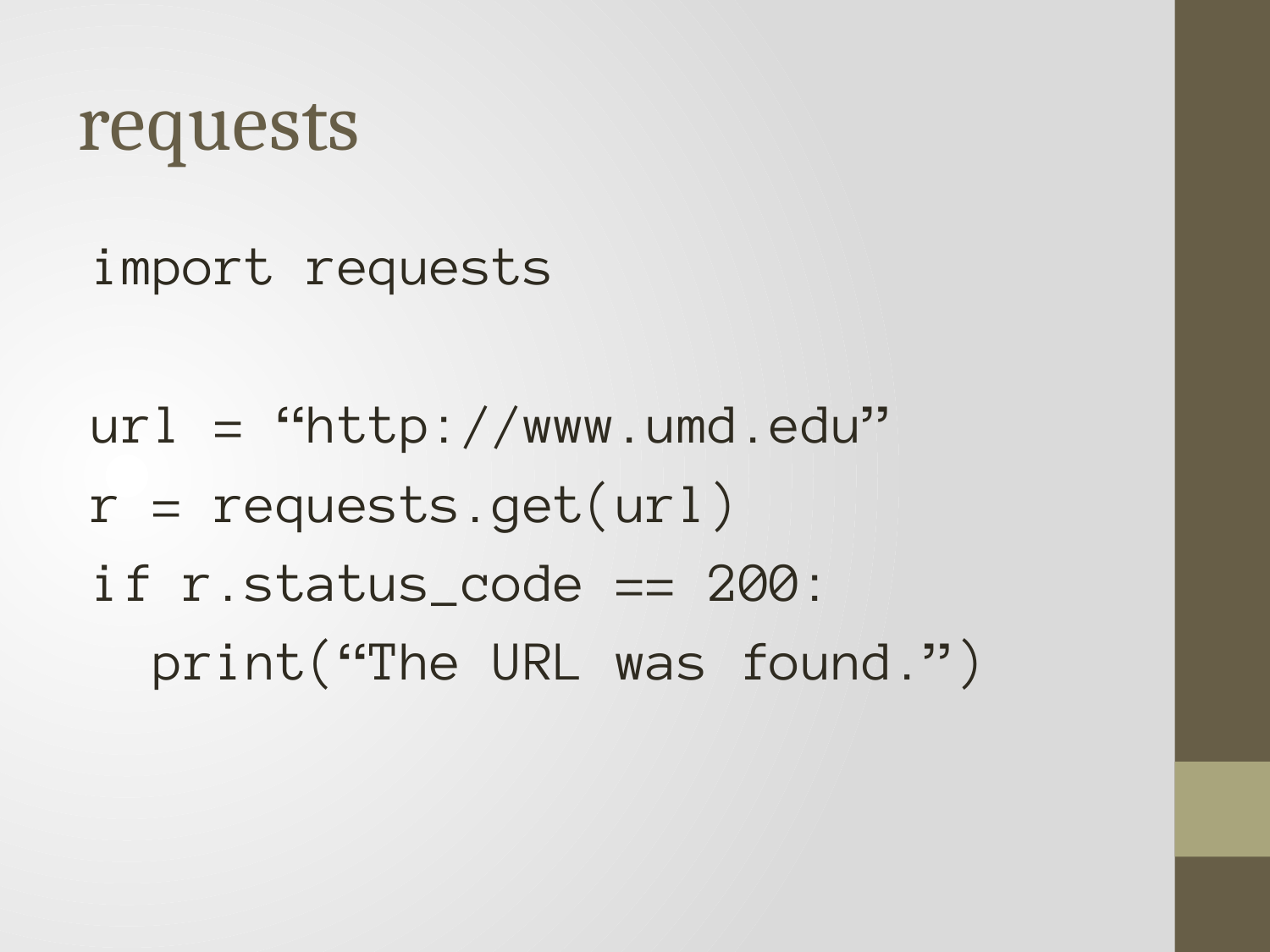

# requests
import requests

url = “http://www.umd.edu”
r = requests.get(url)
if r.status_code == 200:
  print(“The URL was found.”)